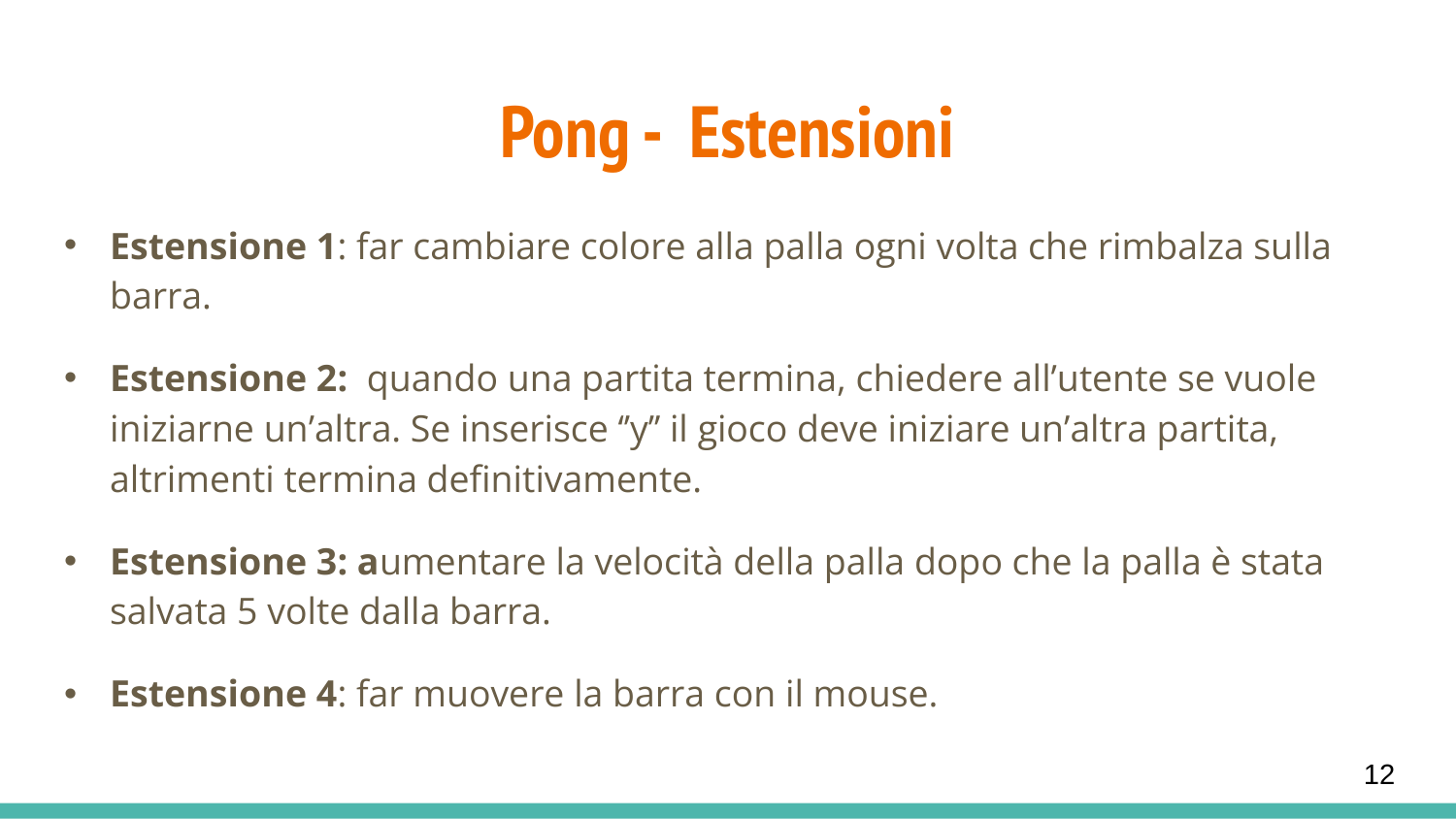

# Pong -  Estensioni
Estensione 1: far cambiare colore alla palla ogni volta che rimbalza sulla barra.
Estensione 2:  quando una partita termina, chiedere all’utente se vuole iniziarne un’altra. Se inserisce ‘’y’’ il gioco deve iniziare un’altra partita, altrimenti termina definitivamente.
Estensione 3: aumentare la velocità della palla dopo che la palla è stata salvata 5 volte dalla barra.
Estensione 4: far muovere la barra con il mouse.
12